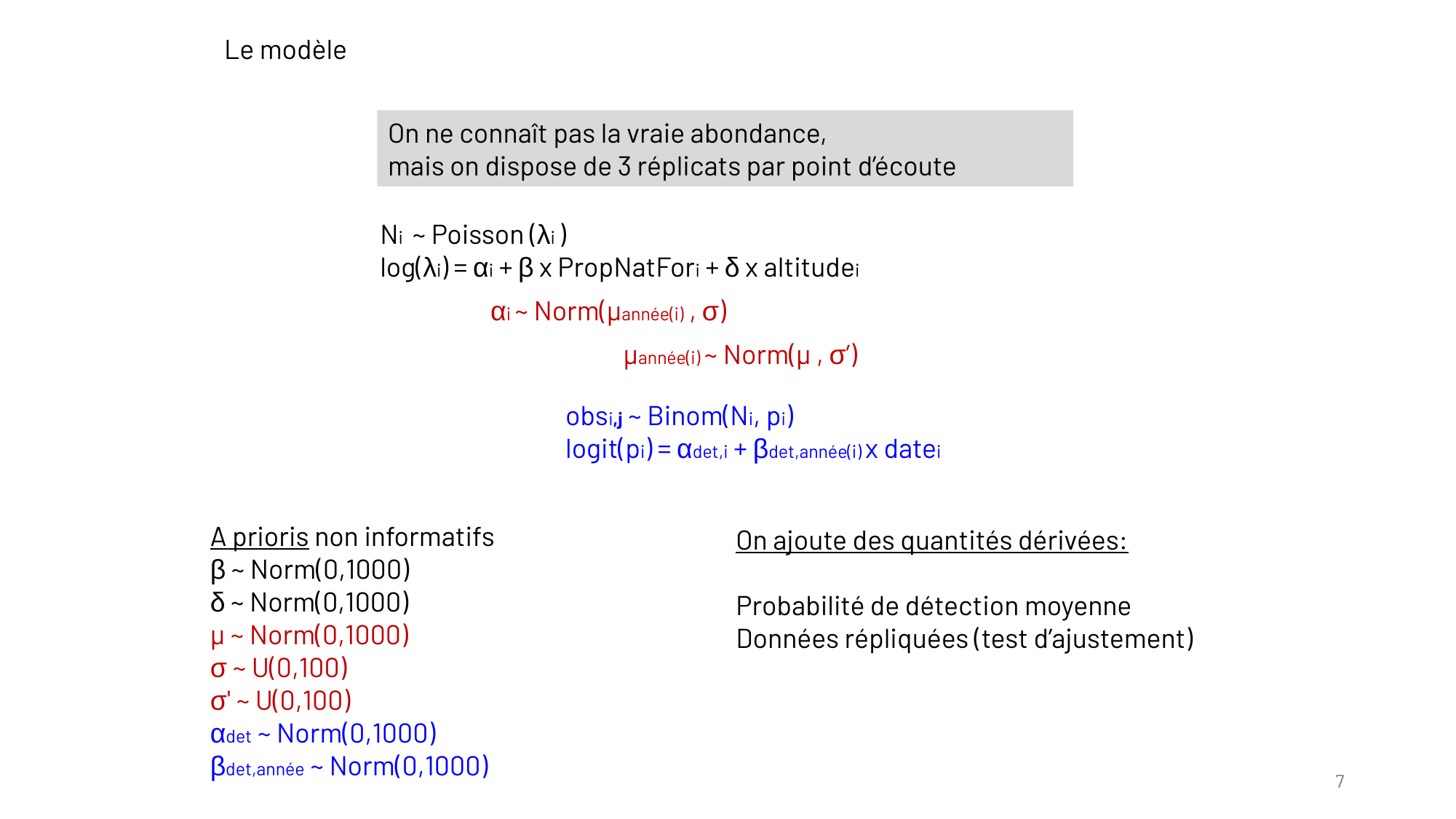

Le modèle
On ne connaît pas la vraie abondance,
mais on dispose de 3 réplicats par point d’écoute
Ni  ~ Poisson (λi )
log(λi) = αi + β x PropNatFori + δ x altitudei
αi ~ Norm(μannée(i) , σ)
μannée(i) ~ Norm(μ , σ’)

obsi,j ~ Binom(Ni, pi)
logit(pi) = αdet,i + βdet,année(i) x datei
A prioris non informatifs
β ~ Norm(0,1000)
δ ~ Norm(0,1000)
μ ~ Norm(0,1000)
σ ~ U(0,100)
σ' ~ U(0,100)
αdet ~ Norm(0,1000)
βdet,année ~ Norm(0,1000)
On ajoute des quantités dérivées:

Probabilité de détection moyenne
Données répliquées (test d’ajustement)
7